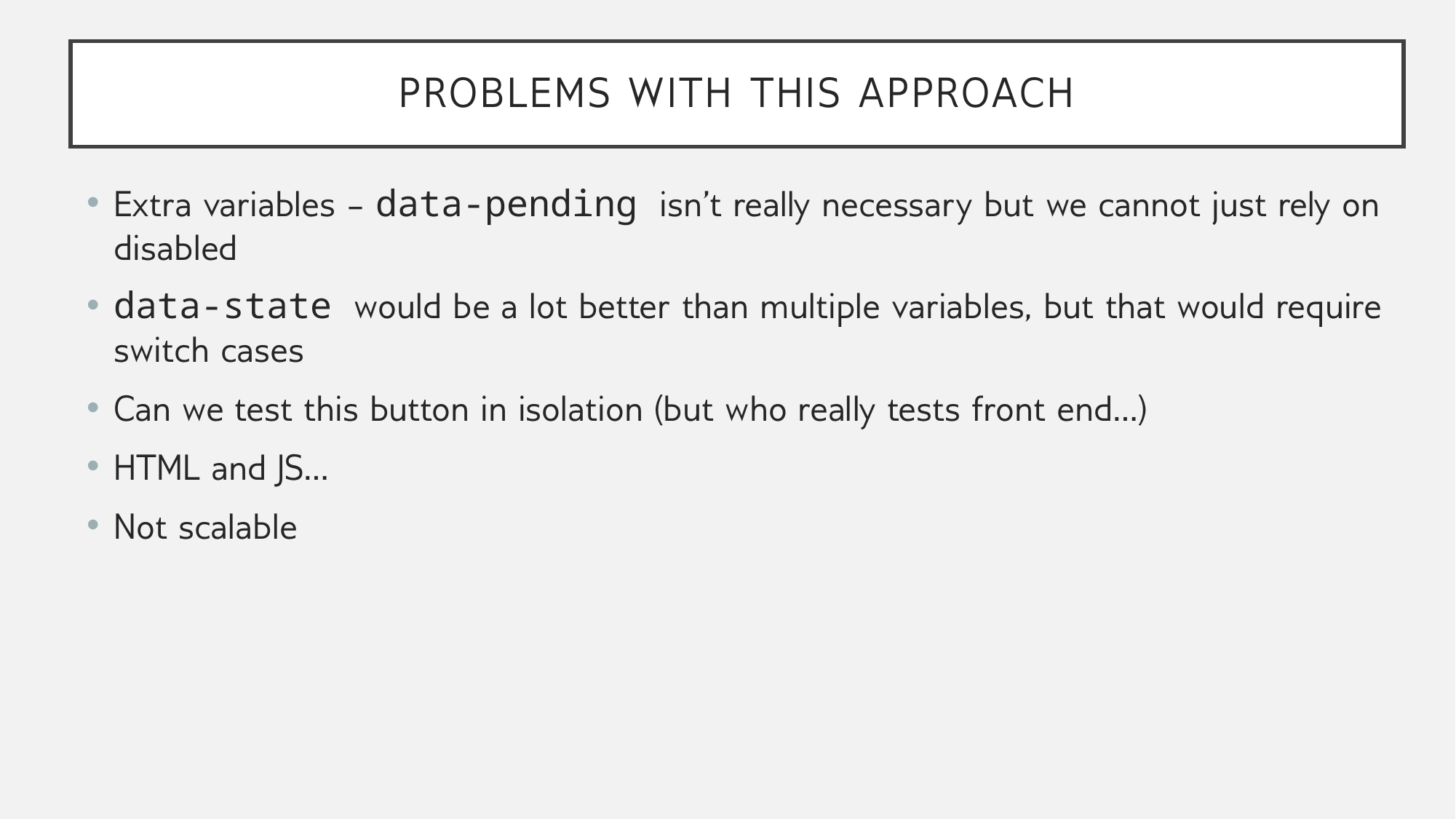

# Problems with this approach
Extra variables – data-pending isn’t really necessary but we cannot just rely on disabled
data-state would be a lot better than multiple variables, but that would require switch cases
Can we test this button in isolation (but who really tests front end…)
HTML and JS…
Not scalable